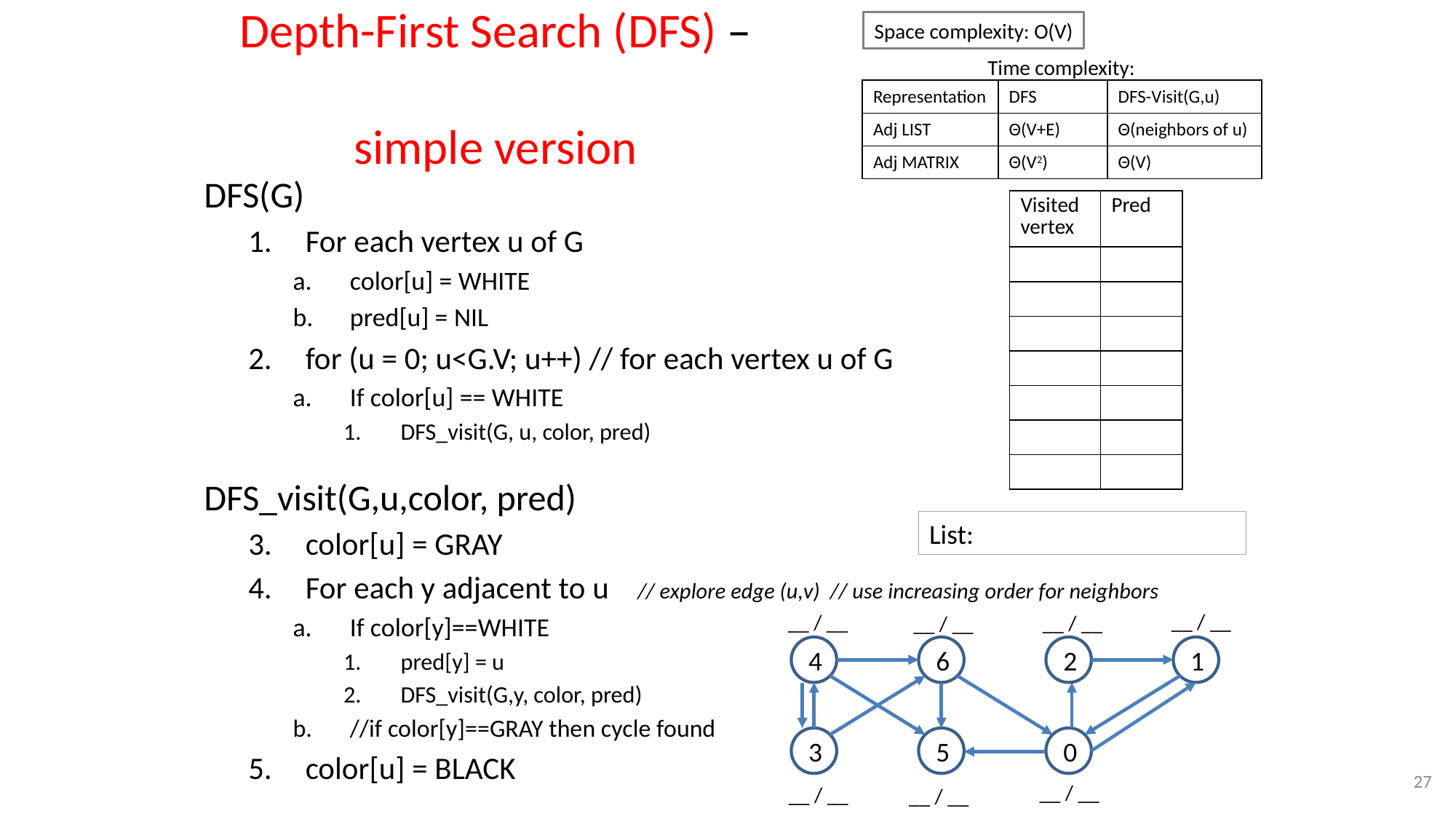

Space complexity: O(V)
# Depth-First Search (DFS) – simple version
Time complexity:
| Representation | DFS | DFS-Visit(G,u) |
| --- | --- | --- |
| Adj LIST | Θ(V+E) | Θ(neighbors of u) |
| Adj MATRIX | Θ(V2) | Θ(V) |
DFS(G)
For each vertex u of G
color[u] = WHITE
pred[u] = NIL
for (u = 0; u<G.V; u++) // for each vertex u of G
If color[u] == WHITE
DFS_visit(G, u, color, pred)

DFS_visit(G,u,color, pred)
color[u] = GRAY
For each y adjacent to u    // explore edge (u,v)  // use increasing order for neighbors
If color[y]==WHITE
pred[y] = u
DFS_visit(G,y, color, pred)
//if color[y]==GRAY then cycle found
color[u] = BLACK
| Visited vertex | Pred |
| --- | --- |
|  |  |
|  |  |
|  |  |
|  |  |
|  |  |
|  |  |
|  |  |
List:
__ / __
__ / __
__ / __
__ / __
4
6
2
1
3
5
0
27
__ / __
__ / __
__ / __